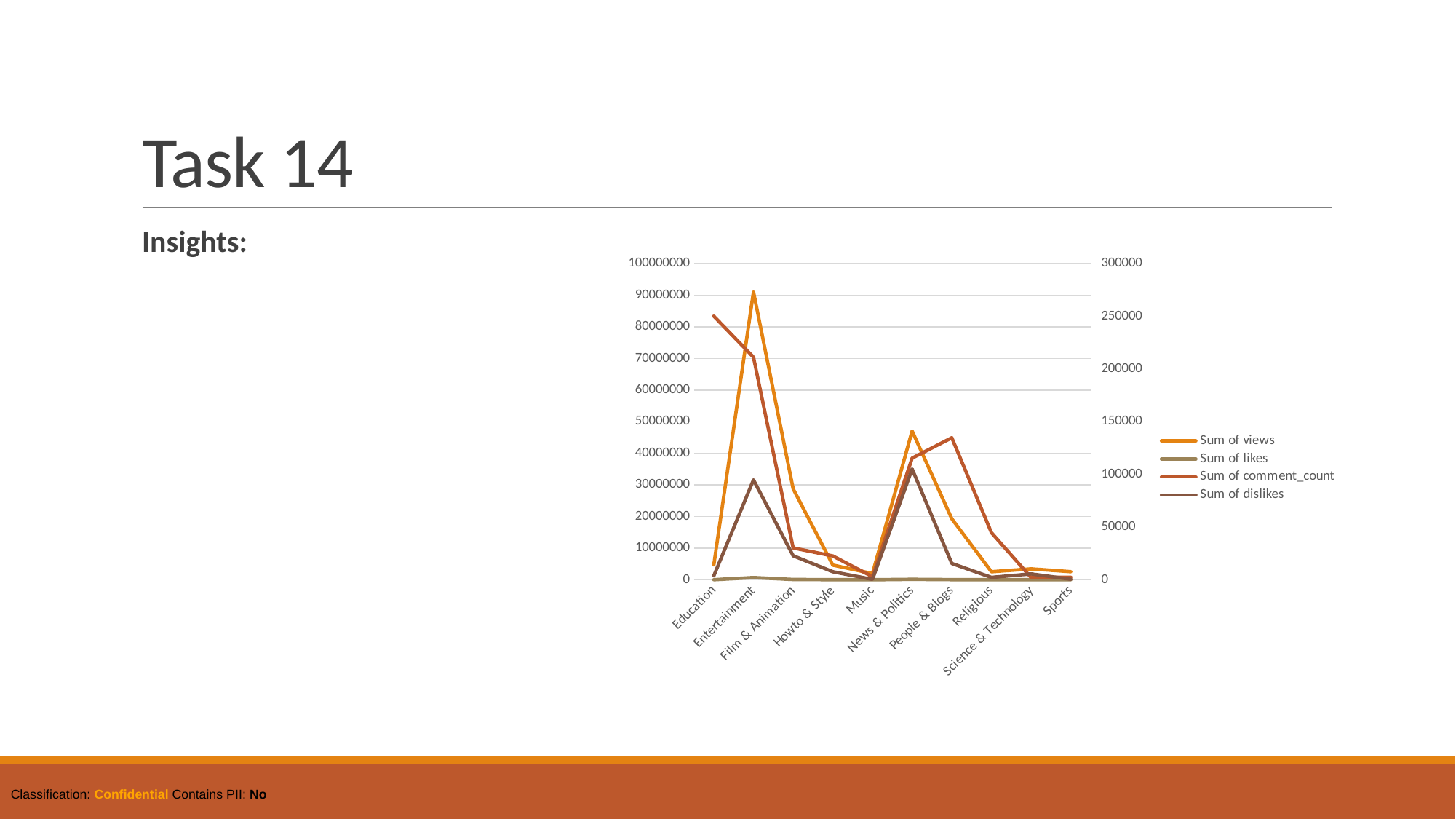

# Task 14
Insights:

### Chart

| Category | Sum of views | Sum of likes | Sum of comment_count | Sum of dislikes |
|---|---|---|---|---|
| Education | 4726045.0 | 21857.0 | 250168.0 | 3769.0 |
| Entertainment | 91068750.0 | 701192.0 | 211257.0 | 94778.0 |
| Film & Animation | 28772359.0 | 92950.0 | 30215.0 | 22771.0 |
| Howto & Style | 4641565.0 | 27650.0 | 22596.0 | 7591.0 |
| Music | 1954645.0 | 12238.0 | 2919.0 | 389.0 |
| News & Politics | 47050581.0 | 136839.0 | 115463.0 | 105167.0 |
| People & Blogs | 19296320.0 | 45128.0 | 134790.0 | 15464.0 |
| Religious | 2542635.0 | 49603.0 | 44751.0 | 2276.0 |
| Science & Technology | 3449587.0 | 53599.0 | 2141.0 | 5554.0 |
| Sports | 2543198.0 | 2516.0 | 2431.0 | 527.0 |